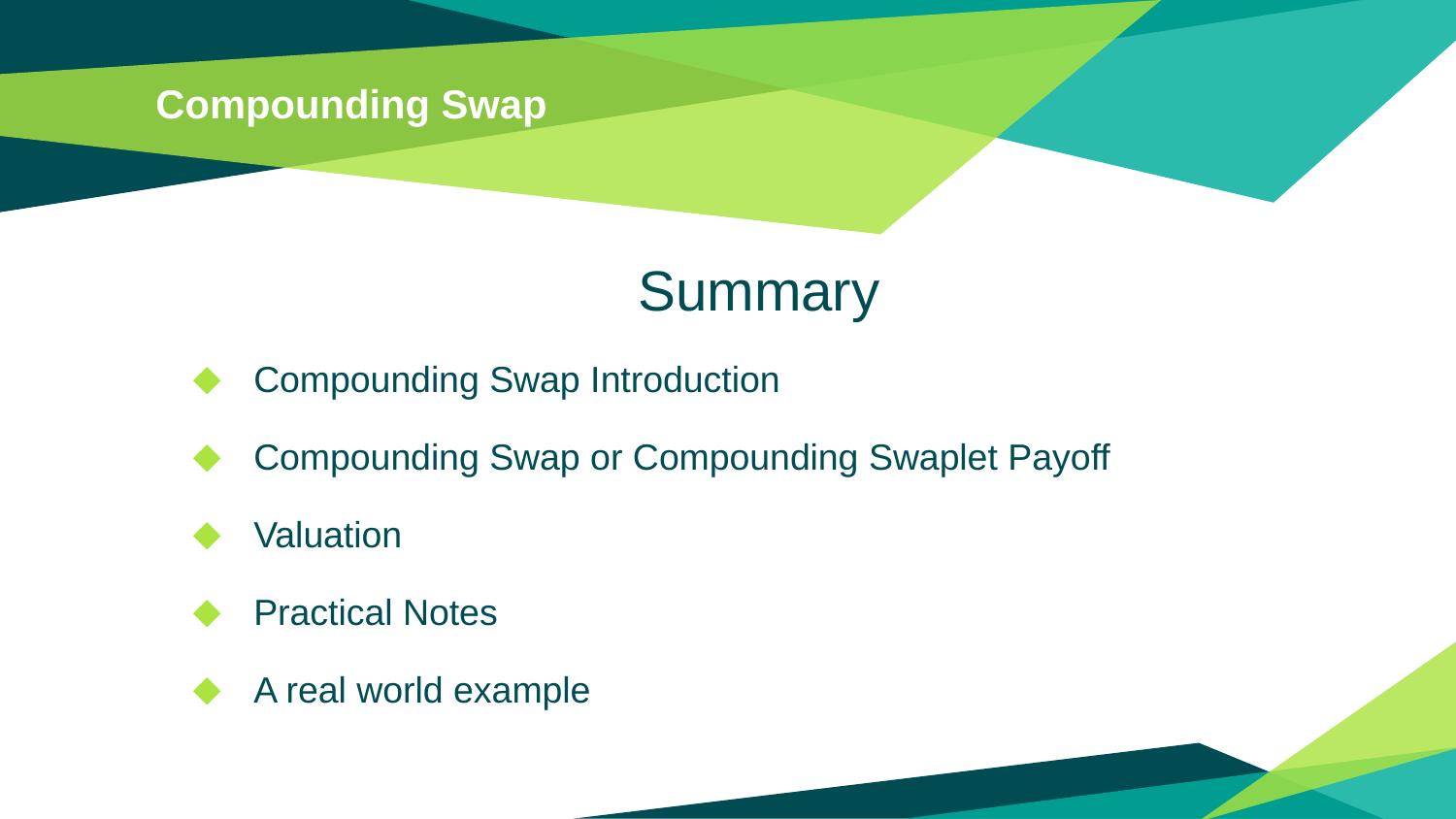

# Compounding Swap
Summary
Compounding Swap Introduction
Compounding Swap or Compounding Swaplet Payoff
Valuation
Practical Notes
A real world example